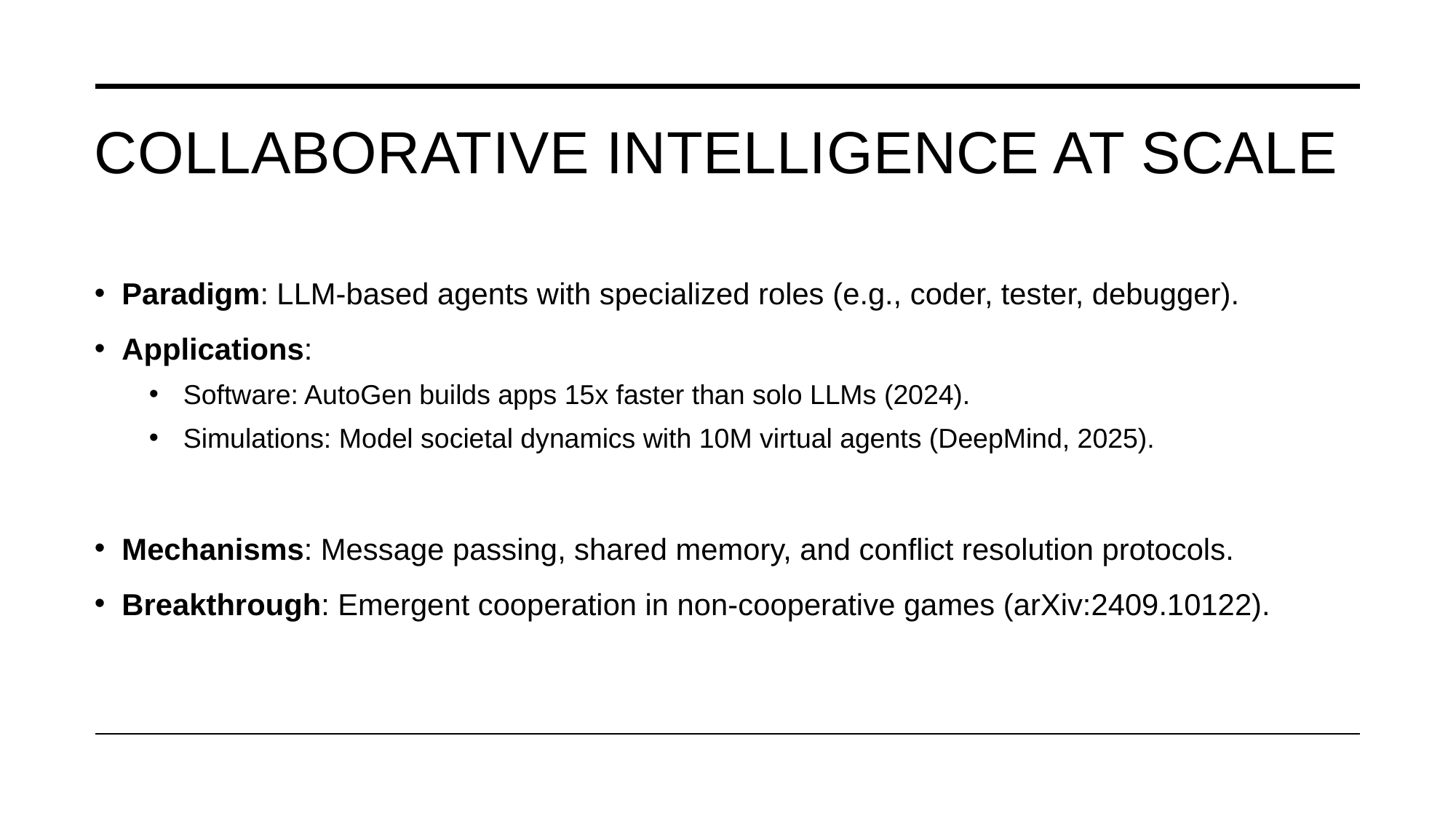

# Collaborative Intelligence at Scale
Paradigm: LLM-based agents with specialized roles (e.g., coder, tester, debugger).
Applications:
Software: AutoGen builds apps 15x faster than solo LLMs (2024).
Simulations: Model societal dynamics with 10M virtual agents (DeepMind, 2025).

Mechanisms: Message passing, shared memory, and conflict resolution protocols.
Breakthrough: Emergent cooperation in non-cooperative games (arXiv:2409.10122).